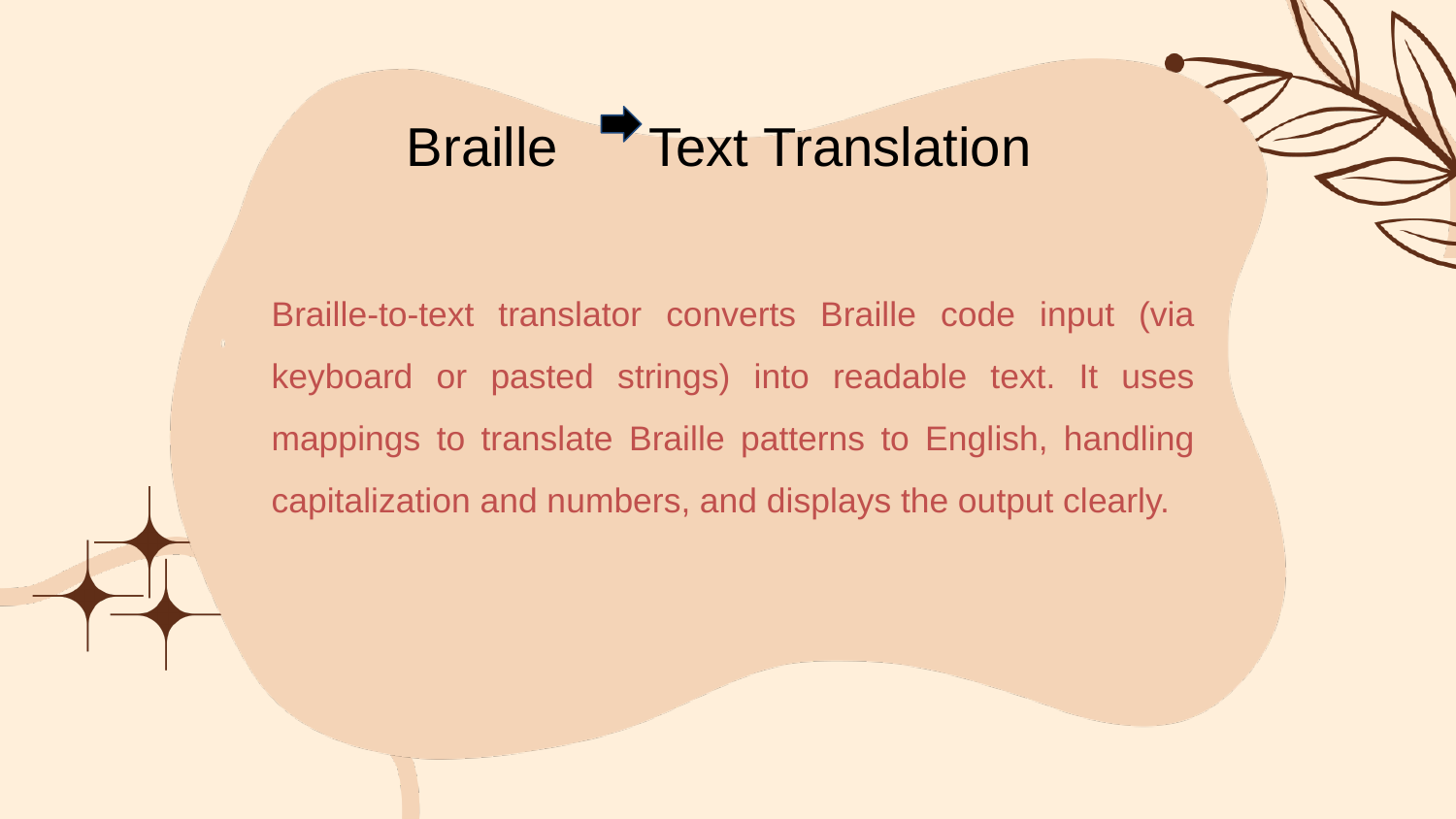

Braille      Text Translation

Braille-to-text translator converts Braille code input (via keyboard or pasted strings) into readable text. It uses mappings to translate Braille patterns to English, handling capitalization and numbers, and displays the output clearly.